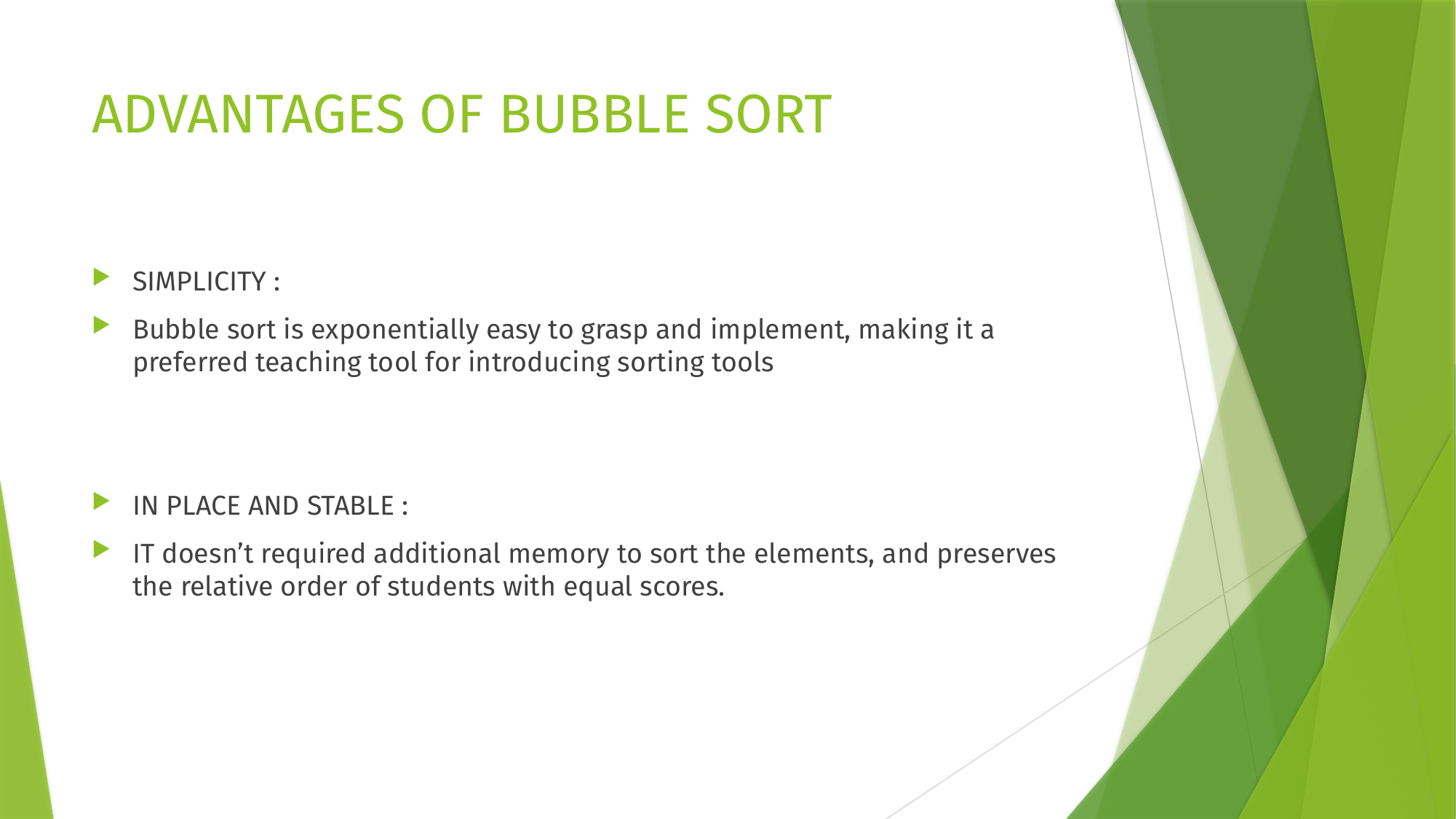

# ADVANTAGES OF BUBBLE SORT
SIMPLICITY :
Bubble sort is exponentially easy to grasp and implement, making it a preferred teaching tool for introducing sorting tools

IN PLACE AND STABLE :
IT doesn’t required additional memory to sort the elements, and preserves the relative order of students with equal scores.